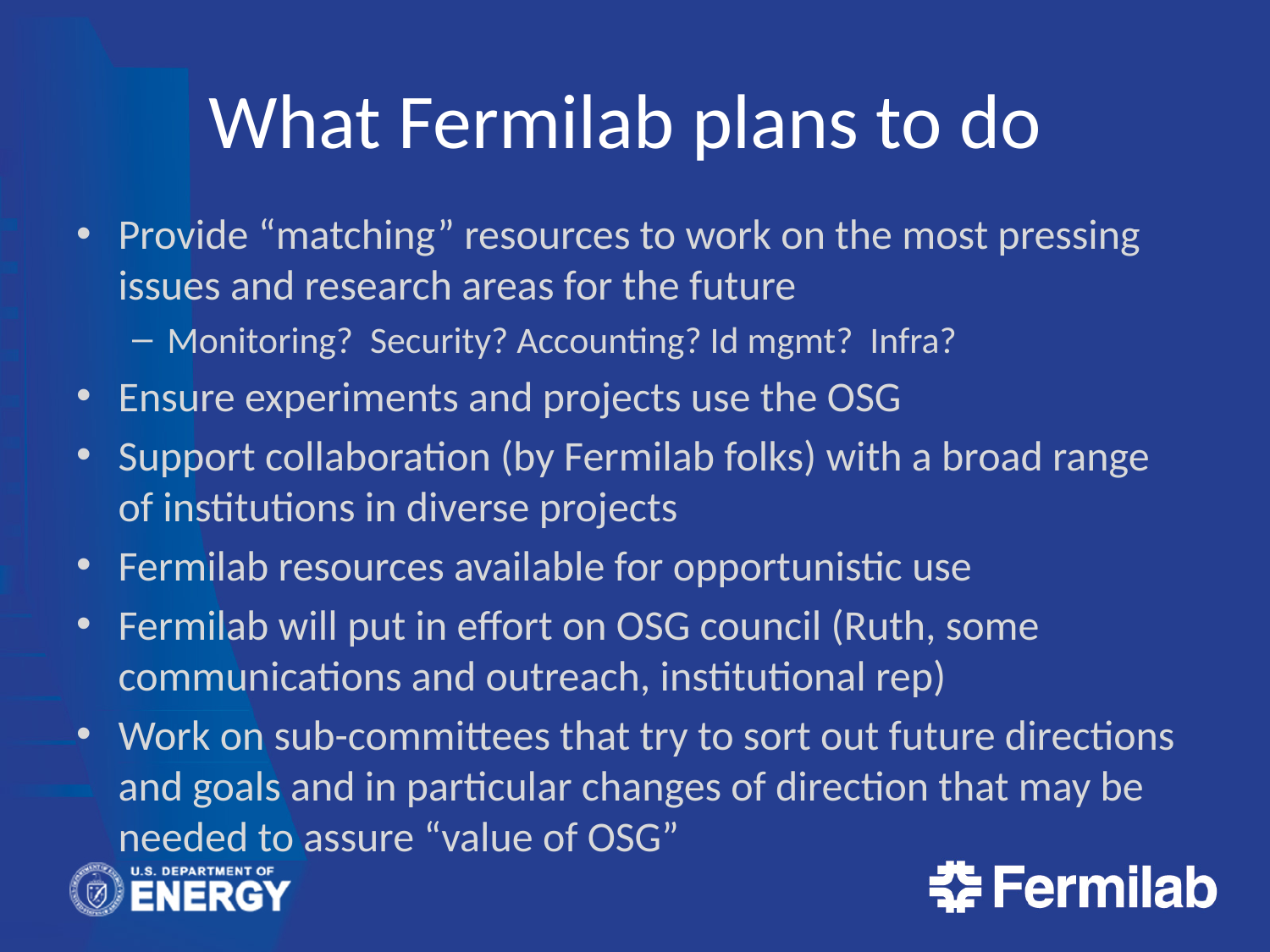

# What Fermilab plans to do
Provide “matching” resources to work on the most pressing issues and research areas for the future
Monitoring?  Security? Accounting? Id mgmt?  Infra?
Ensure experiments and projects use the OSG
Support collaboration (by Fermilab folks) with a broad range of institutions in diverse projects
Fermilab resources available for opportunistic use
Fermilab will put in effort on OSG council (Ruth, some communications and outreach, institutional rep)
Work on sub-committees that try to sort out future directions and goals and in particular changes of direction that may be needed to assure “value of OSG”